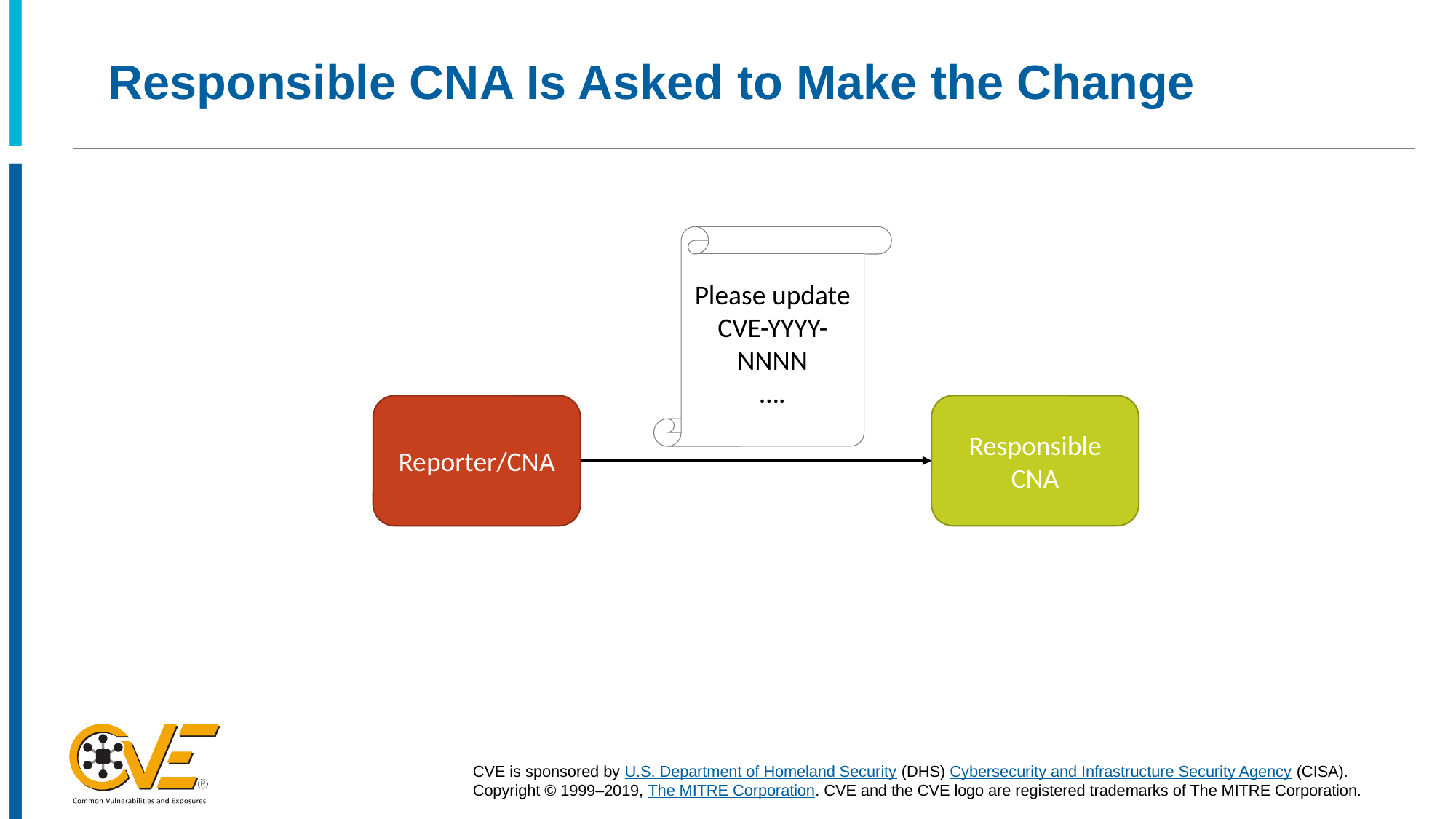

# Responsible CNA Is Asked to Make the Change
Please update CVE-YYYY-NNNN
….
Reporter/CNA
Responsible CNA